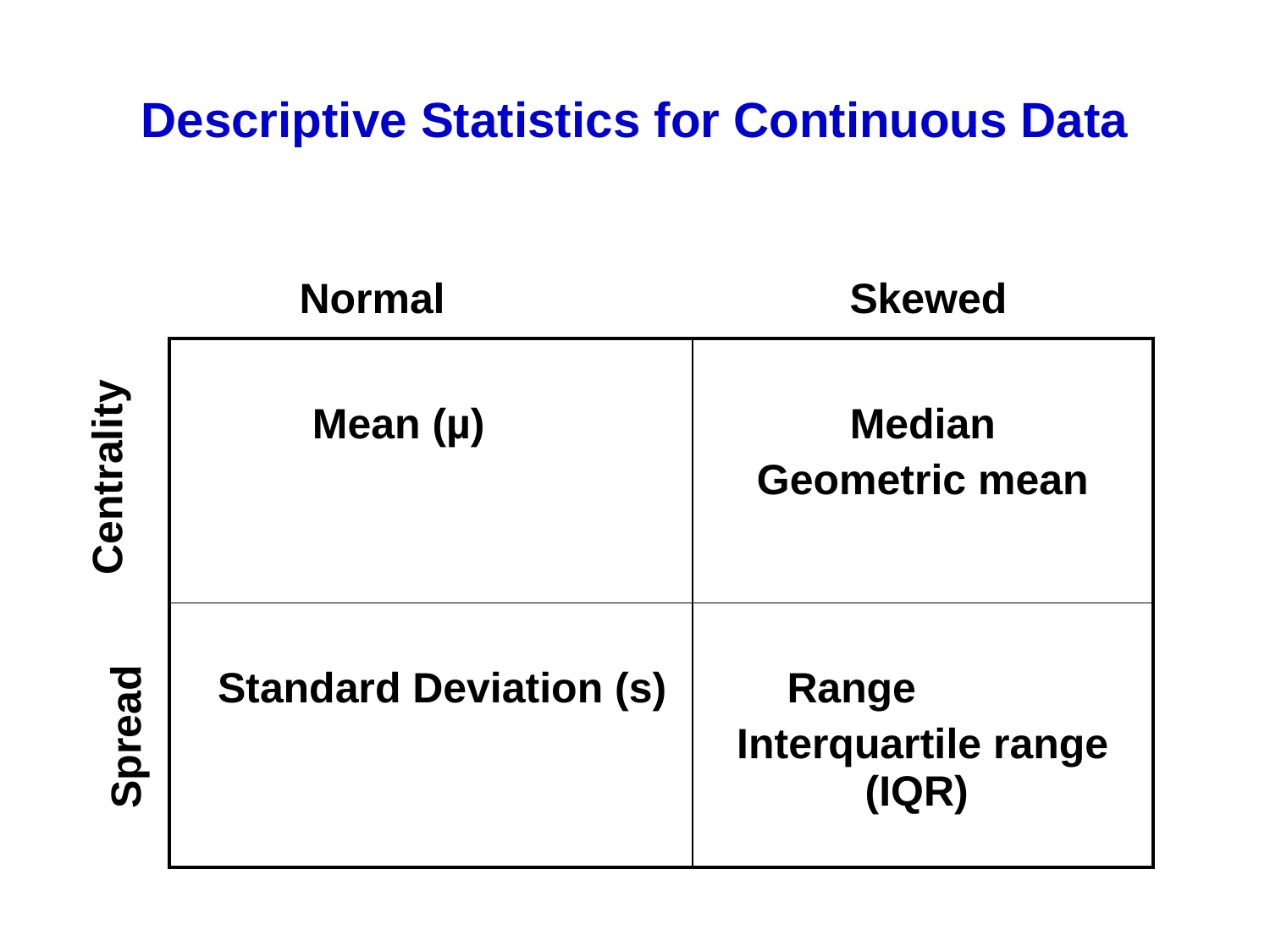

# Descriptive Statistics for Continuous Data
Normal
Skewed
| Mean (µ) | Median Geometric mean |
| --- | --- |
| Standard Deviation (s) | Range Interquartile range (IQR) |
Centrality

Spread